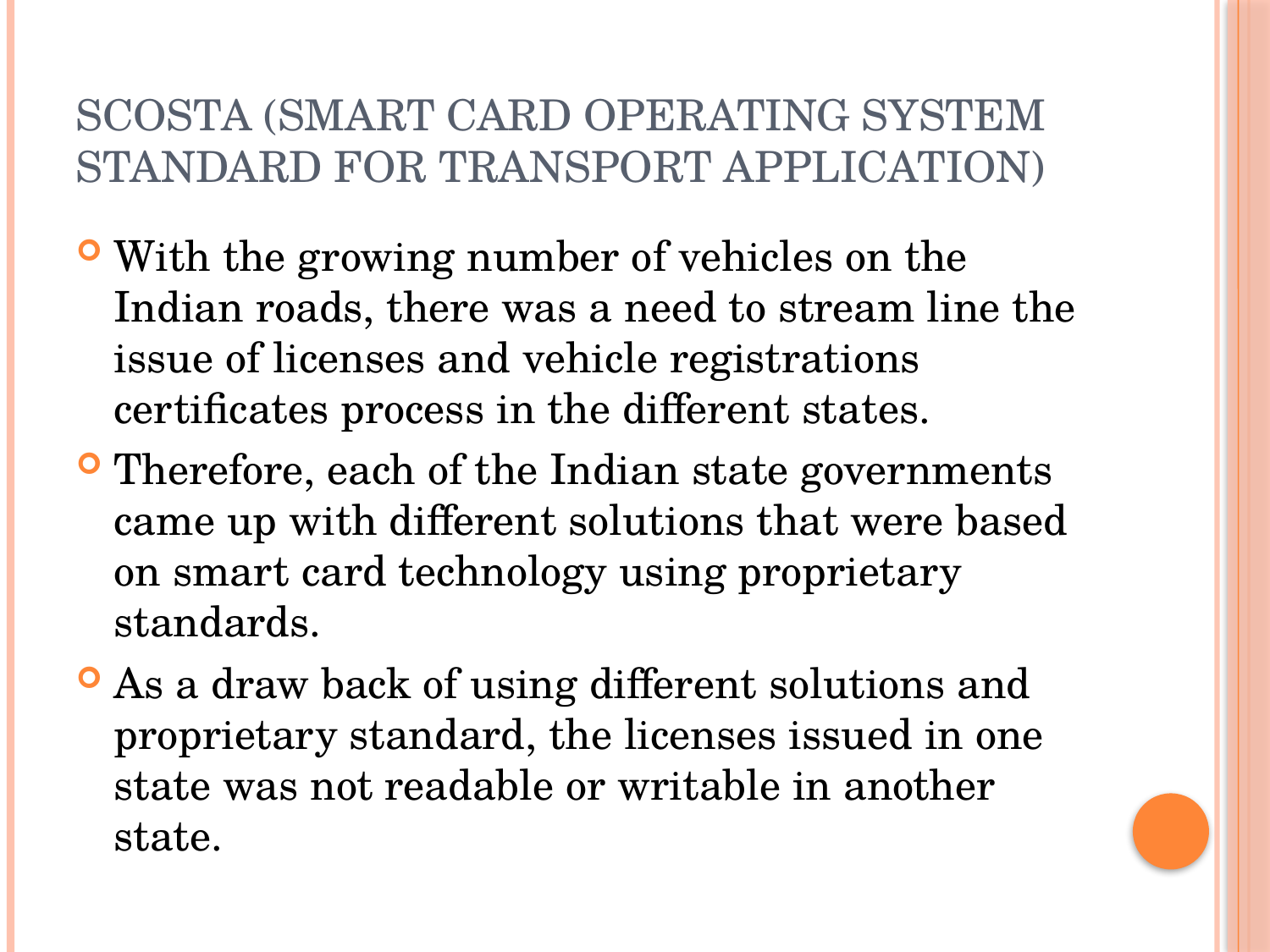

# SCOSTA (Smart Card Operating System Standard For Transport Application)
With the growing number of vehicles on the Indian roads, there was a need to stream line the issue of licenses and vehicle registrations certificates process in the different states.
Therefore, each of the Indian state governments came up with different solutions that were based on smart card technology using proprietary standards.
As a draw back of using different solutions and proprietary standard, the licenses issued in one state was not readable or writable in another state.